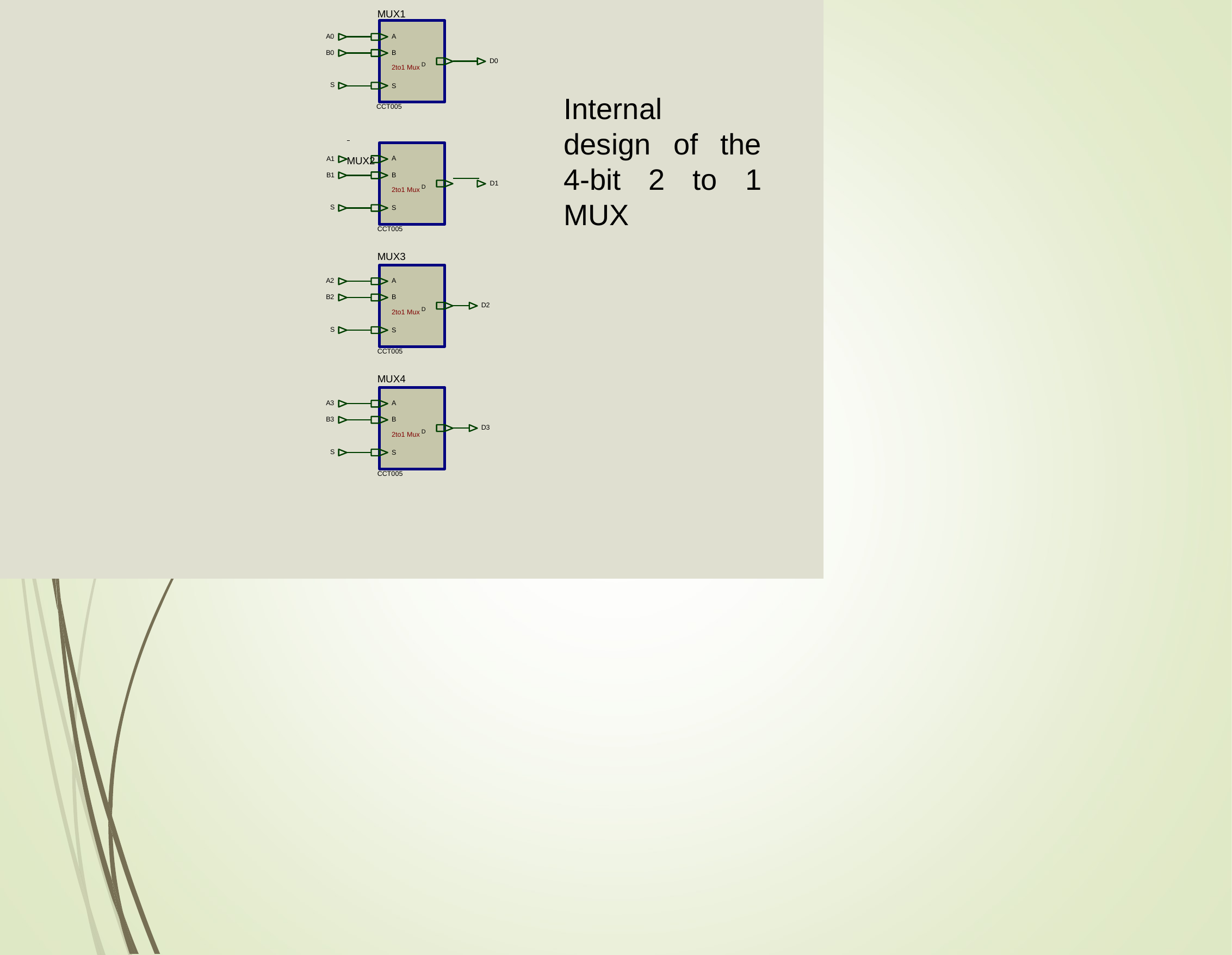

MUX1

A0
A

B0
B
2to1 Mux D

D0

S
S

Internal  design of the 4-bit 2 to 1 MUX
CCT005
 	MUX2

A
A1

B1
B
2to1 Mux D

D1

S
S

CCT005

MUX3

A2
A

B2
B
2to1 Mux D

D2

S
S

CCT005

MUX4

A3
A

B3
B
2to1 Mux D

D3

S
S

CCT005